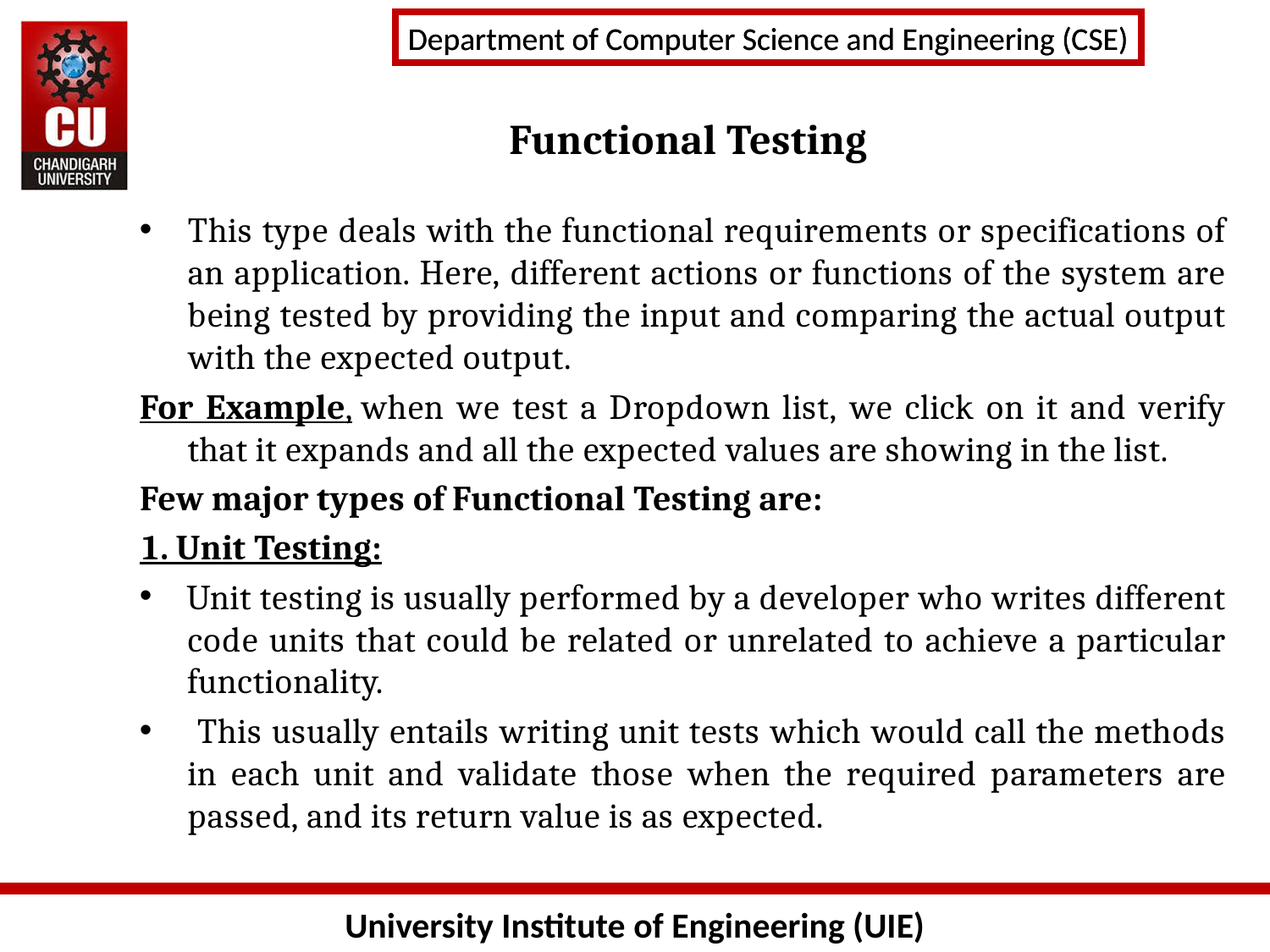

# Functional Testing
This type deals with the functional requirements or specifications of an application. Here, different actions or functions of the system are being tested by providing the input and comparing the actual output with the expected output.
For Example, when we test a Dropdown list, we click on it and verify that it expands and all the expected values are showing in the list.
Few major types of Functional Testing are:
1. Unit Testing:
Unit testing is usually performed by a developer who writes different code units that could be related or unrelated to achieve a particular functionality.
 This usually entails writing unit tests which would call the methods in each unit and validate those when the required parameters are passed, and its return value is as expected.